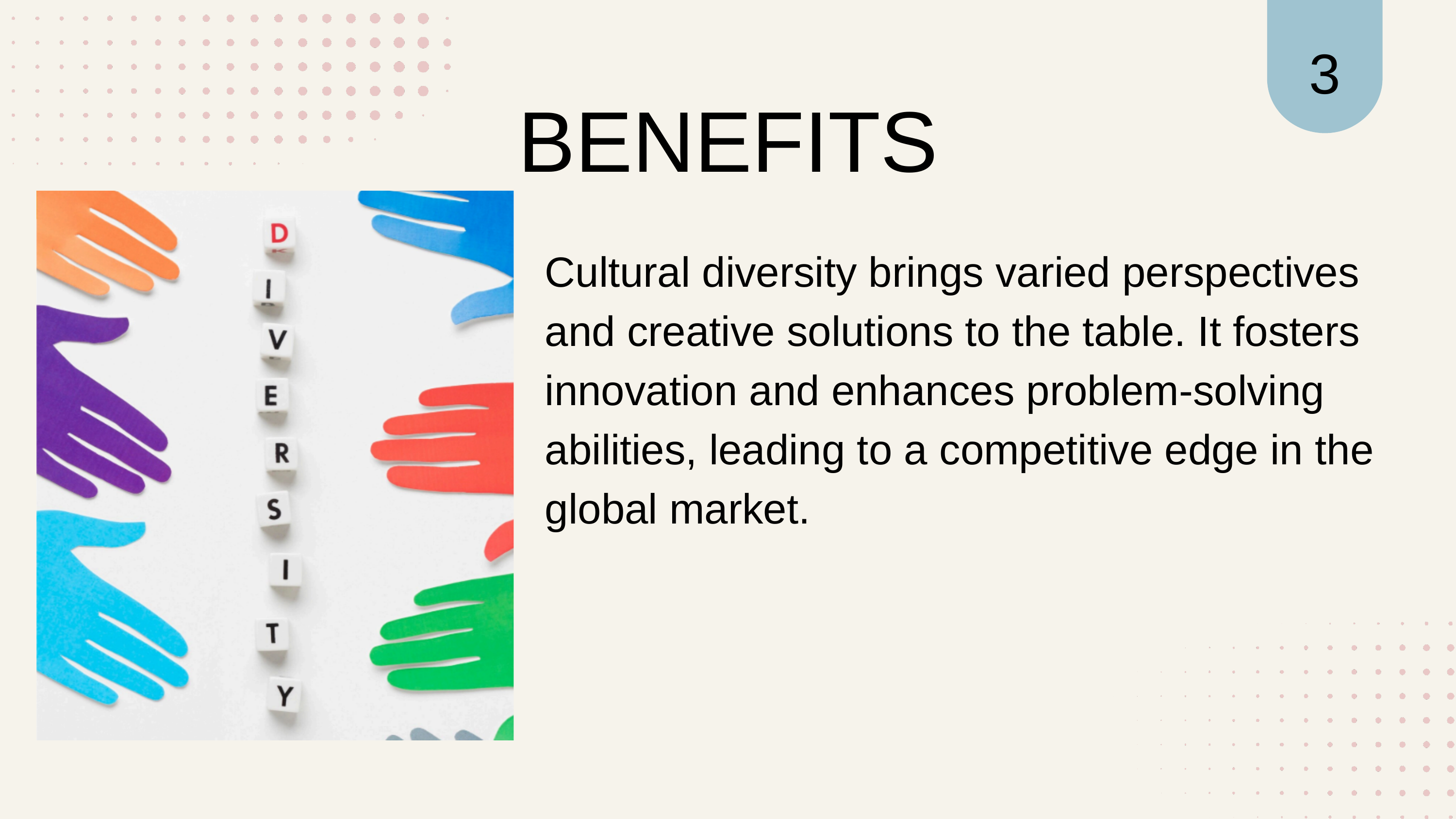

3

BENEFITS

Cultural diversity brings varied perspectives and creative solutions to the table. It fosters innovation and enhances problem-solving abilities, leading to a competitive edge in the global market.